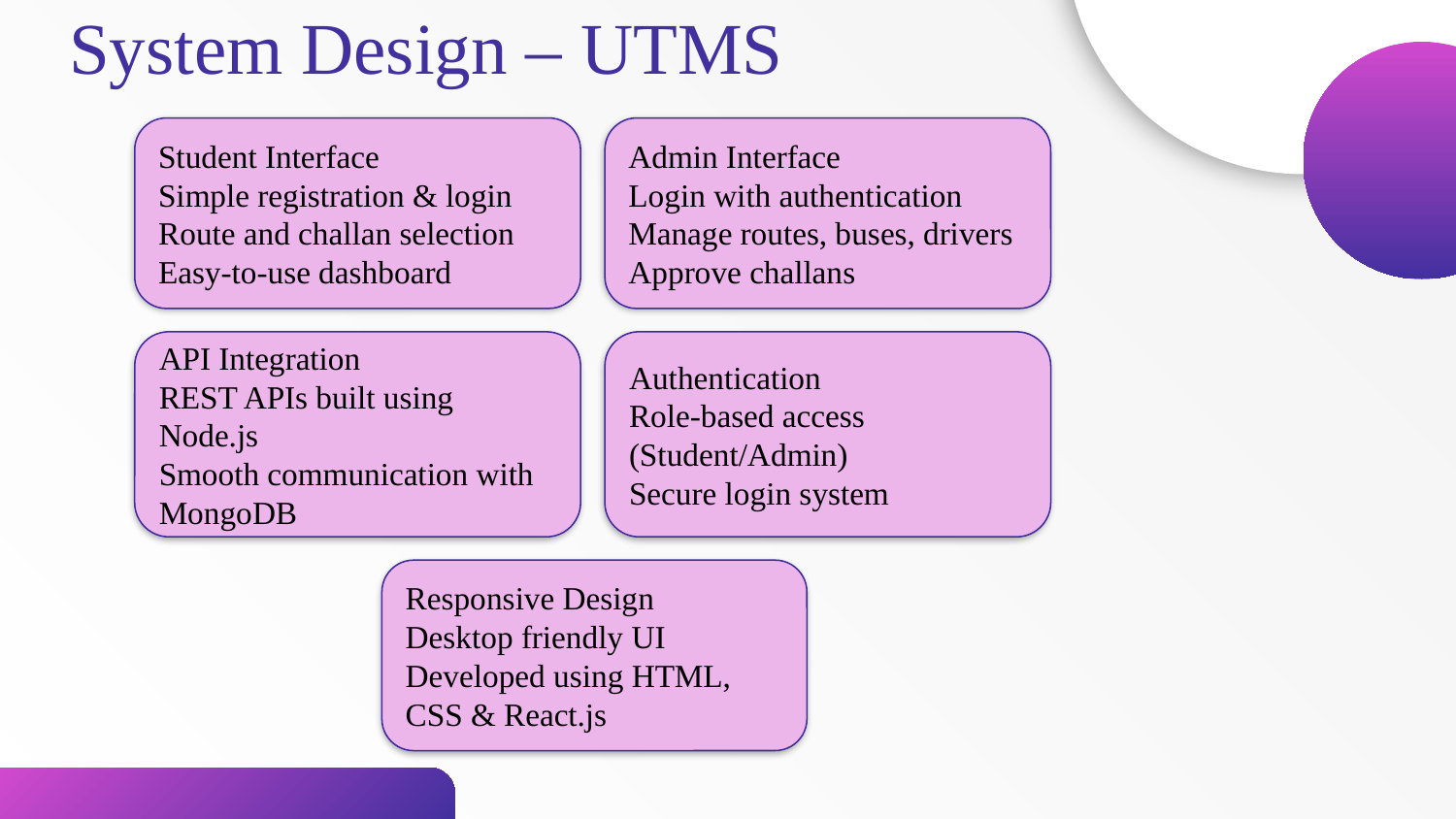

System Design – UTMS

Student Interface
Simple registration & login
Route and challan selection
Easy-to-use dashboard
Admin Interface
Login with authentication
Manage routes, buses, drivers
Approve challans
API Integration
REST APIs built using Node.js
Smooth communication with MongoDB
Authentication
Role-based access (Student/Admin)
Secure login system
Responsive Design
Desktop friendly UI
Developed using HTML, CSS & React.js